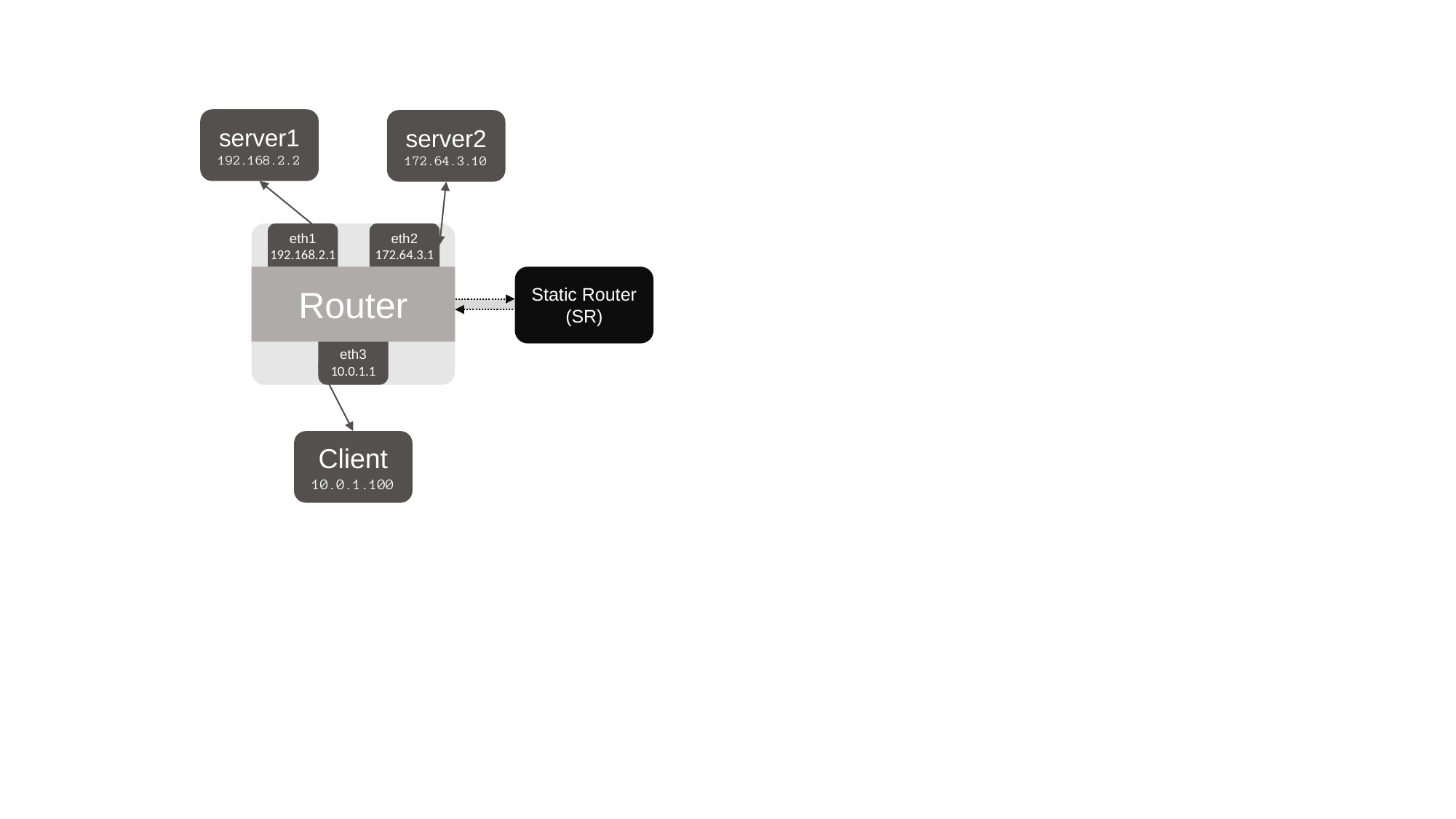

server1
192.168.2.2
server2
172.64.3.10

eth1
192.168.2.1
eth2
172.64.3.1
Router
Static Router (SR)

eth3
10.0.1.1
Client
10.0.1.100